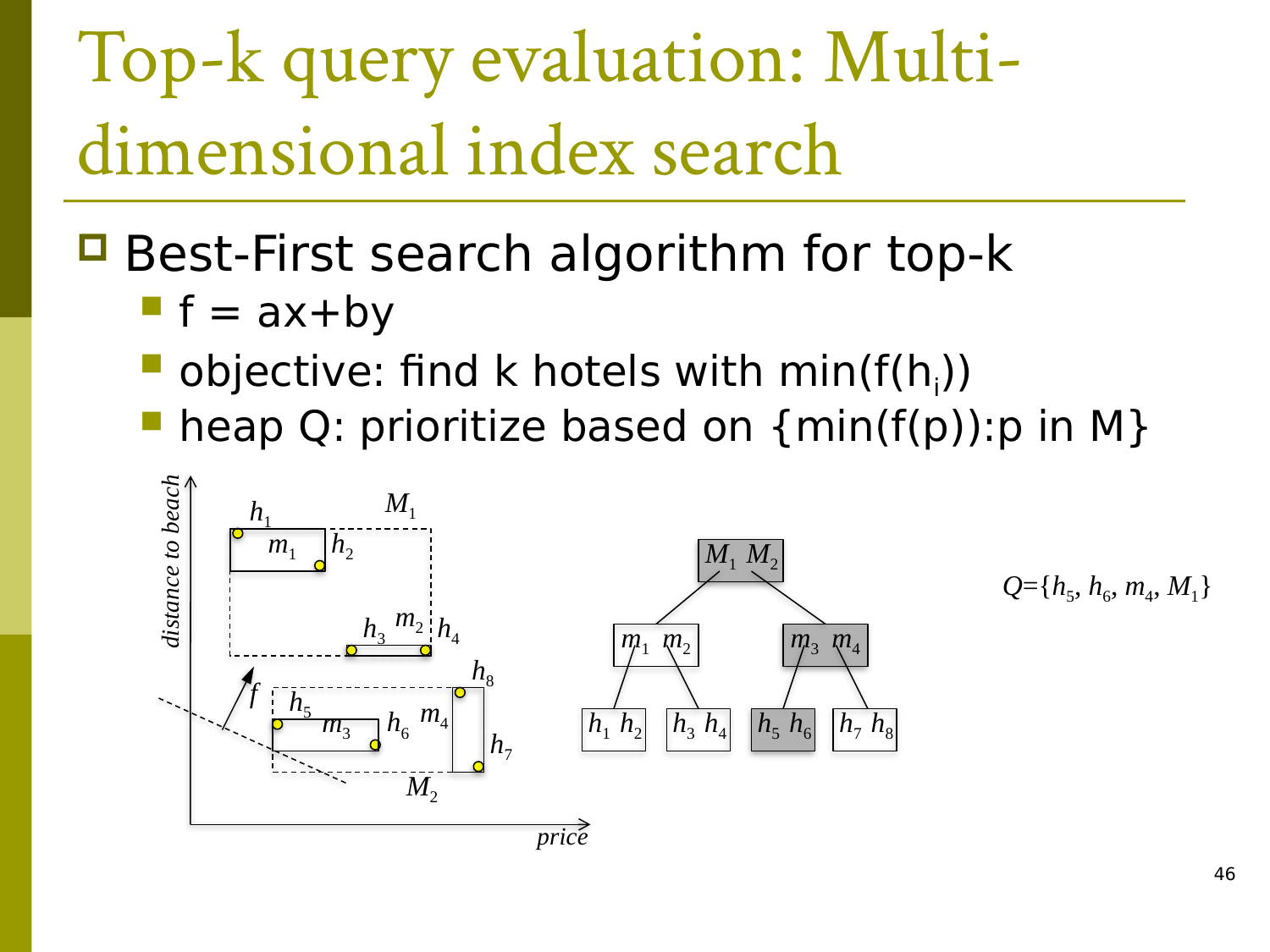

Top-k query evaluation: Multi-dimensional index search
Best-First search algorithm for top-k
f = ax+by
objective: find k hotels with min(f(hi))
heap Q: prioritize based on {min(f(p)):p in M}
M1
h1
m1
h2

M1
M2

distance to beach

Q={h5, h6, m4, M1}
m2
h3
h4
m1
m2
m3
m4

h8
f
h5

m4

h6
m3
h1
h2
h3
h4
h5
h6
h7
h8

h7

M2

price
46